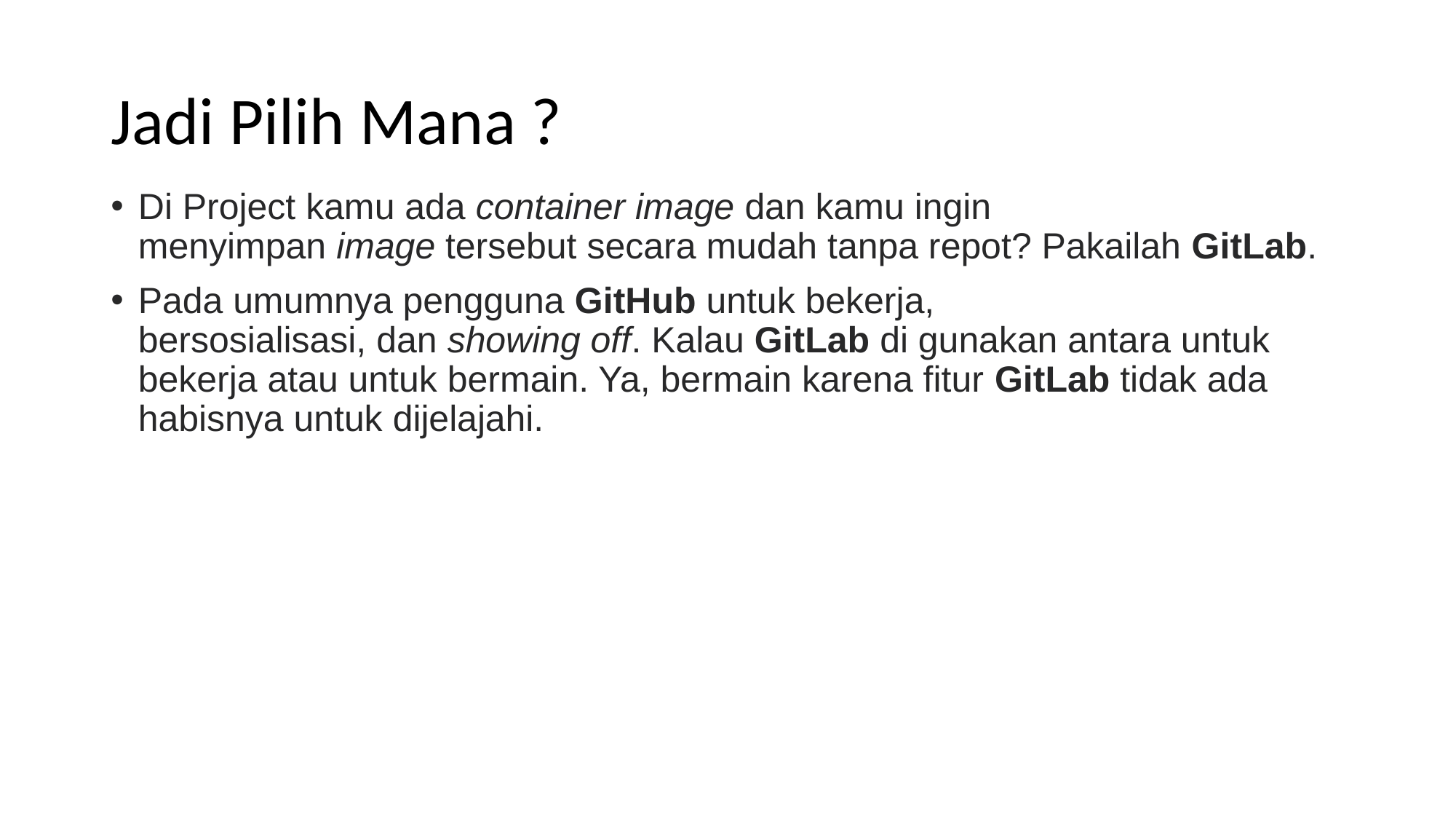

# Jadi Pilih Mana ?
Di Project kamu ada container image dan kamu ingin menyimpan image tersebut secara mudah tanpa repot? Pakailah GitLab.
Pada umumnya pengguna GitHub untuk bekerja, bersosialisasi, dan showing off. Kalau GitLab di gunakan antara untuk bekerja atau untuk bermain. Ya, bermain karena fitur GitLab tidak ada habisnya untuk dijelajahi.